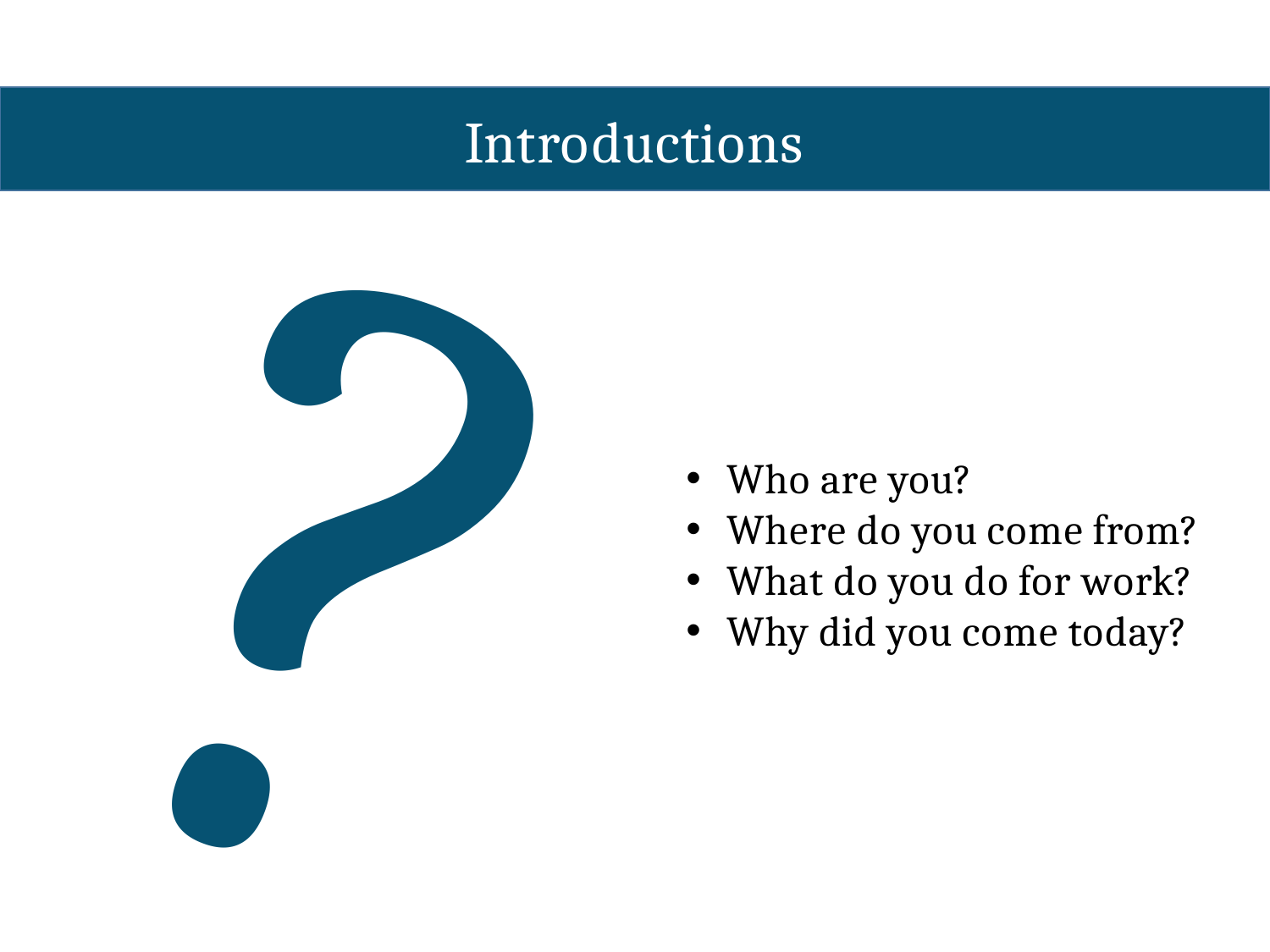

?

Introductions
Who are you?
Where do you come from?
What do you do for work?
Why did you come today?